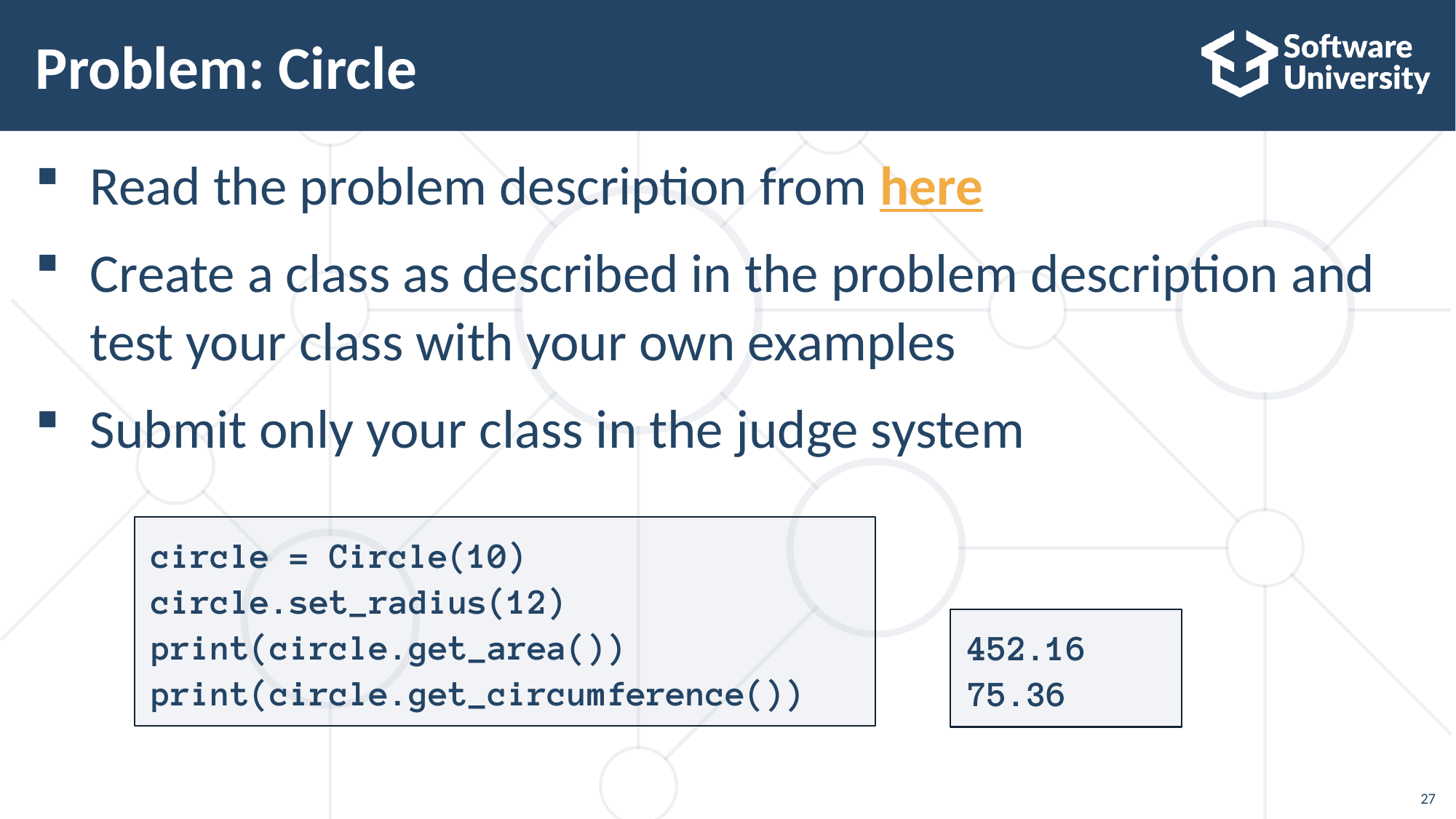

# Problem: Circle
Read the problem description from here
Create a class as described in the problem description and test your class with your own examples
Submit only your class in the judge system
circle = Circle(10)
circle.set_radius(12)
print(circle.get_area())
print(circle.get_circumference())
452.16
75.36
27